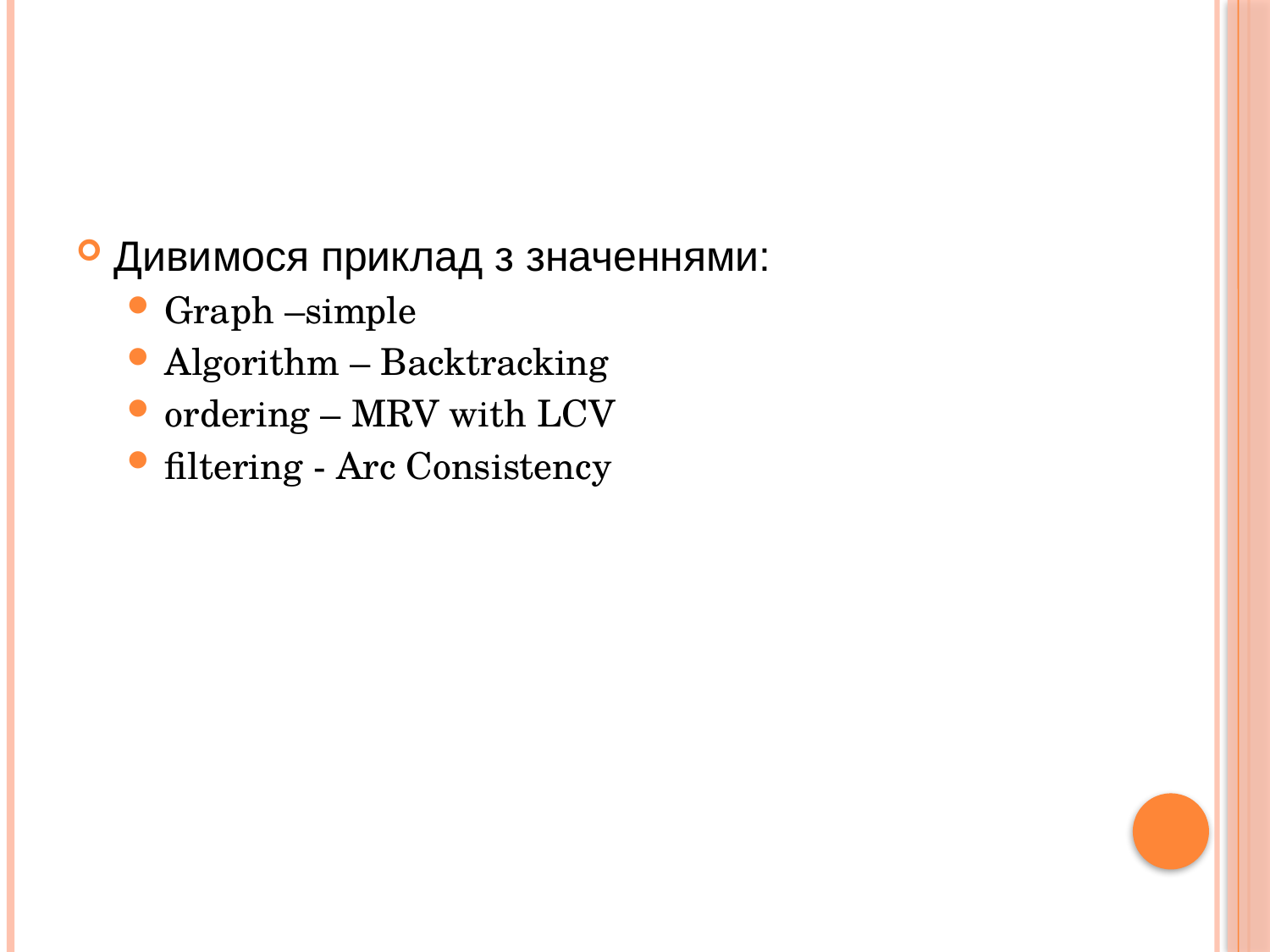

#
Дивимося приклад з значеннями:
Graph –simple
Algorithm – Backtracking
ordering – MRV with LCV
filtering - Arc Consistency